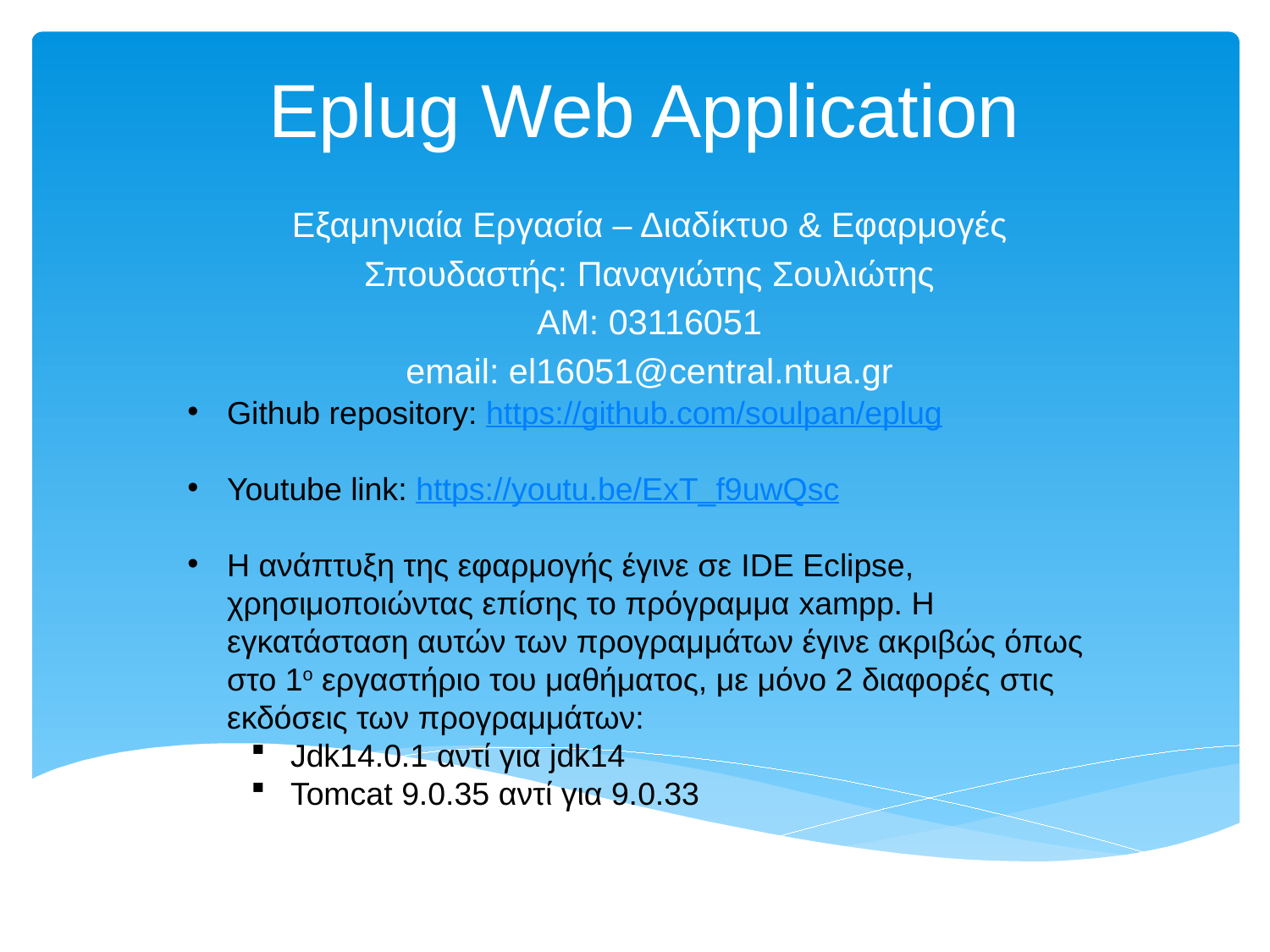

# Eplug Web Application
Εξαμηνιαία Εργασία – Διαδίκτυο & Εφαρμογές
Σπουδαστής: Παναγιώτης Σουλιώτης
ΑΜ: 03116051
email: el16051@central.ntua.gr
Github repository: https://github.com/soulpan/eplug

Youtube link: https://youtu.be/ExT_f9uwQsc

Η ανάπτυξη της εφαρμογής έγινε σε IDE Eclipse, χρησιμοποιώντας επίσης το πρόγραμμα xampp. Η εγκατάσταση αυτών των προγραμμάτων έγινε ακριβώς όπως στο 1ο εργαστήριο του μαθήματος, με μόνο 2 διαφορές στις εκδόσεις των προγραμμάτων:
Jdk14.0.1 αντί για jdk14
Tomcat 9.0.35 αντί για 9.0.33